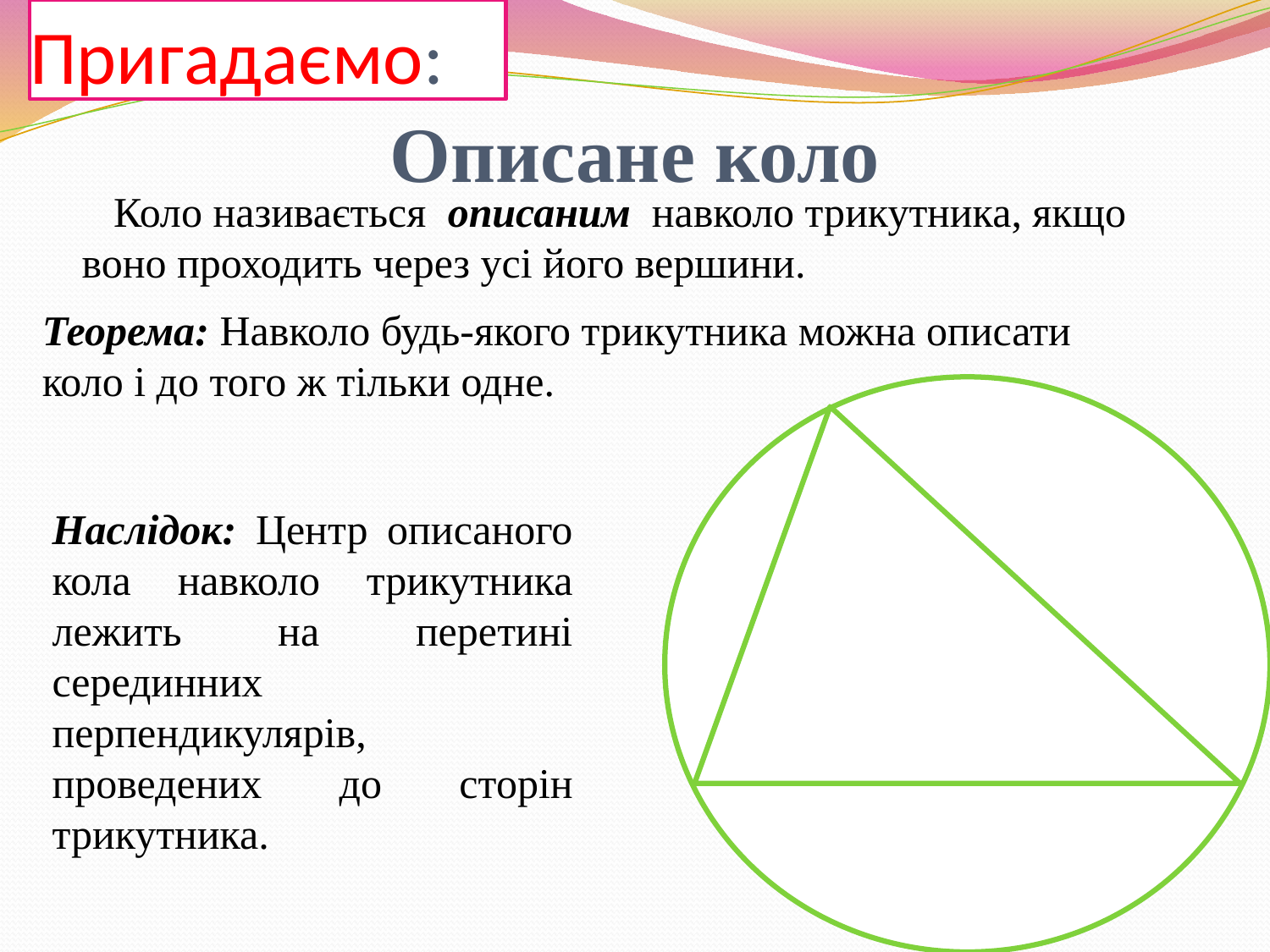

Пригадаємо:
# Описане коло
   Коло називається  описаним  навколо трикутника, якщо воно проходить через усі його вершини.
Теорема: Навколо будь-якого трикутника можна описати коло і до того ж тільки одне.

Наслідок: Центр описаного кола навколо трикутника лежить на перетині серединних перпендикулярів, проведених до сторін трикутника.